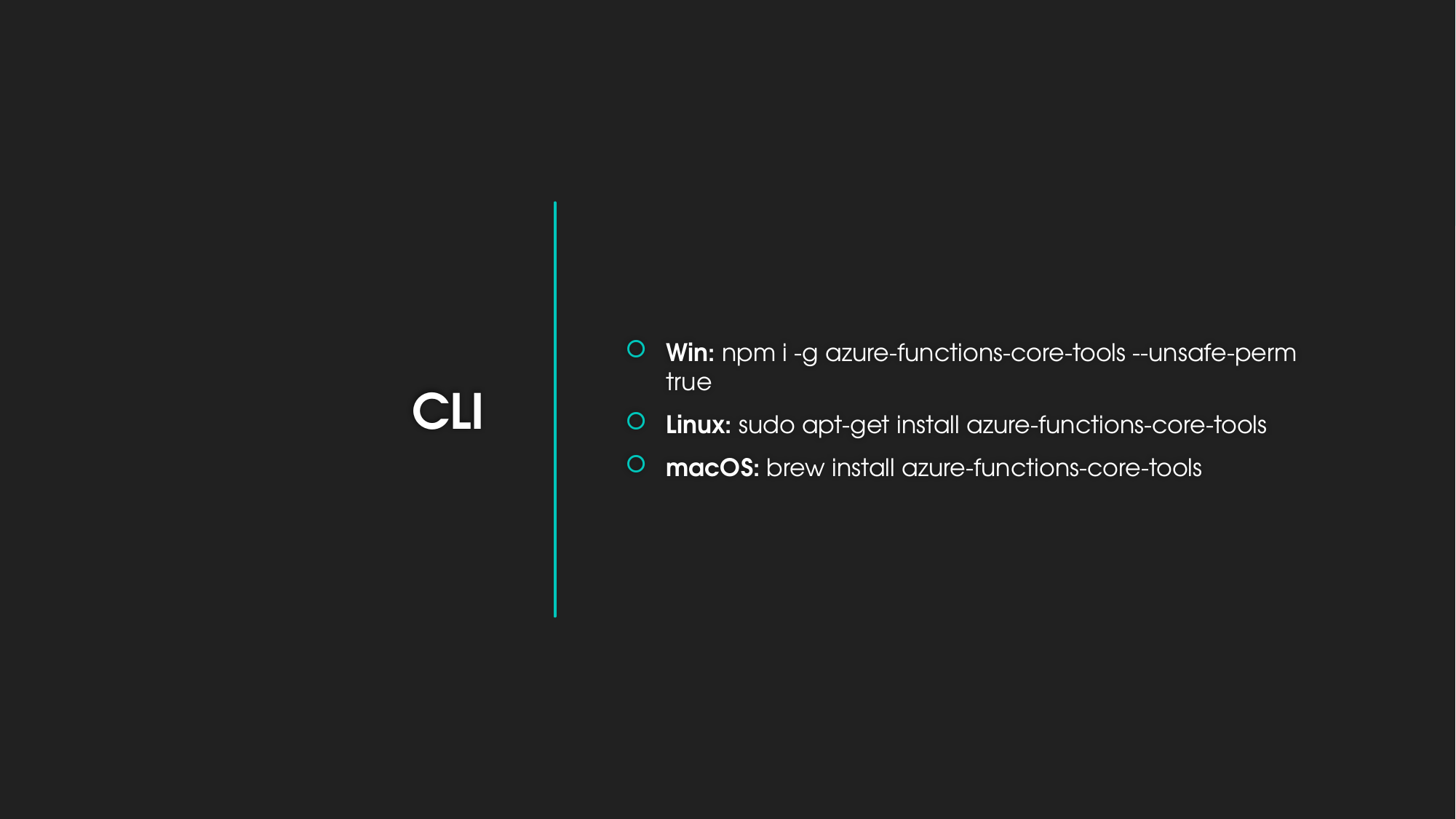

Win: npm i -g azure-functions-core-tools --unsafe-perm true
Linux: sudo apt-get install azure-functions-core-tools
macOS: brew install azure-functions-core-tools
# CLI